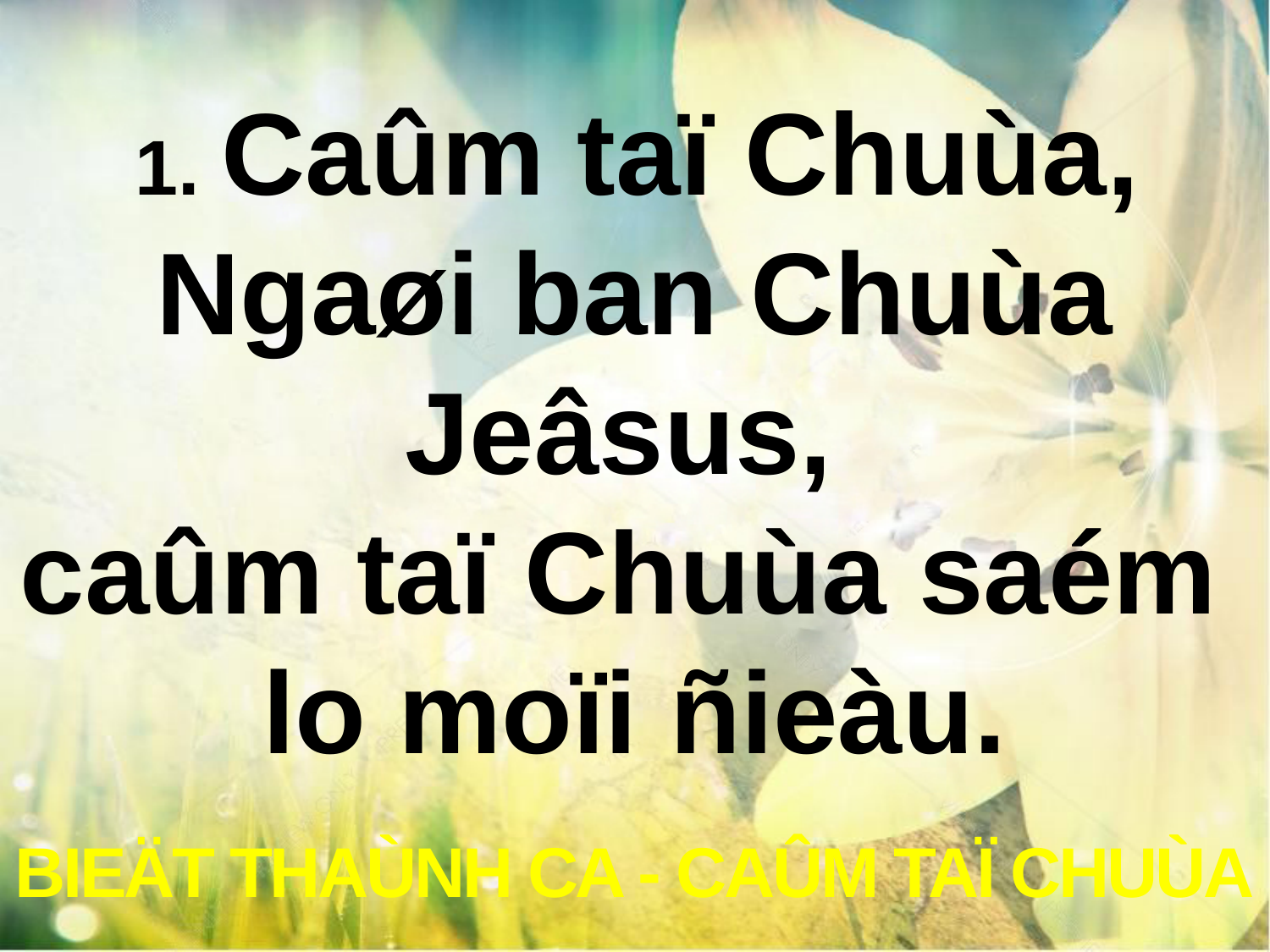

1. Caûm taï Chuùa,
Ngaøi ban Chuùa Jeâsus,
caûm taï Chuùa saém
lo moïi ñieàu.
BIEÄT THAÙNH CA - CAÛM TAÏ CHUÙA